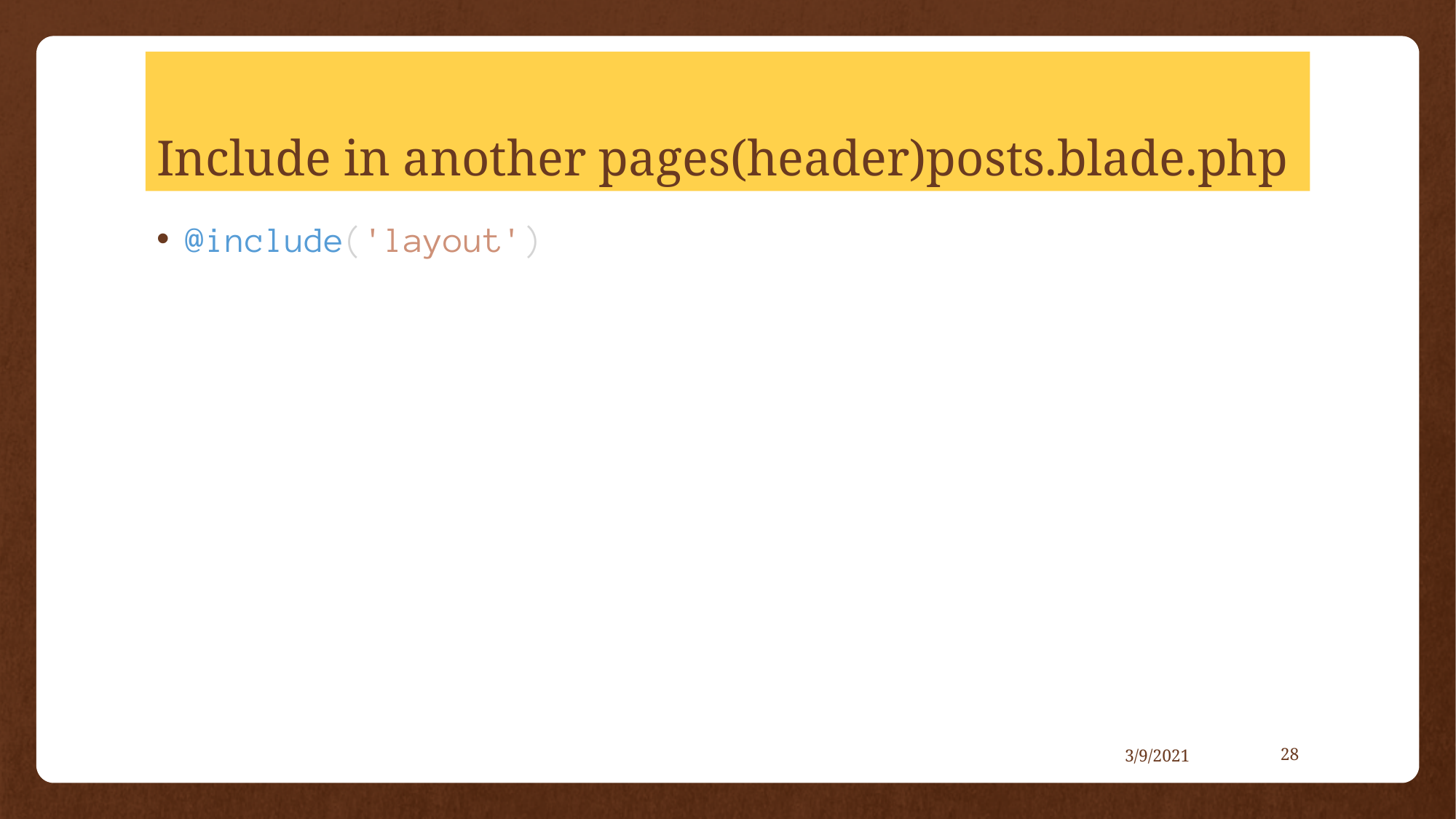

# Include in another pages(header)posts.blade.php
@include('layout')

3/9/2021
28